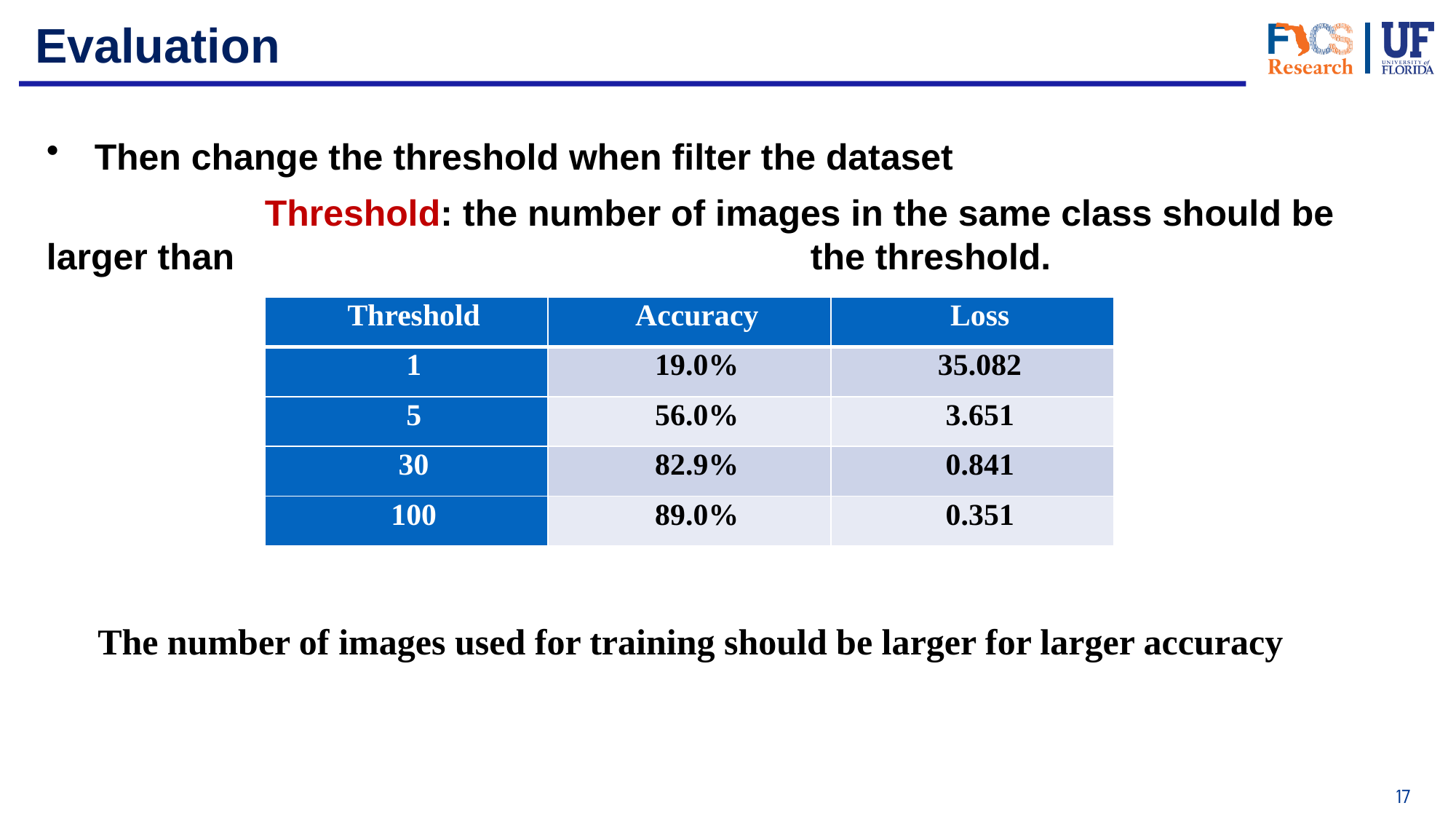

# Evaluation
Then change the threshold when filter the dataset
		Threshold: the number of images in the same class should be larger than 						the threshold.
| Threshold | Accuracy | Loss |
| --- | --- | --- |
| 1 | 19.0% | 35.082 |
| 5 | 56.0% | 3.651 |
| 30 | 82.9% | 0.841 |
| 100 | 89.0% | 0.351 |
The number of images used for training should be larger for larger accuracy
17